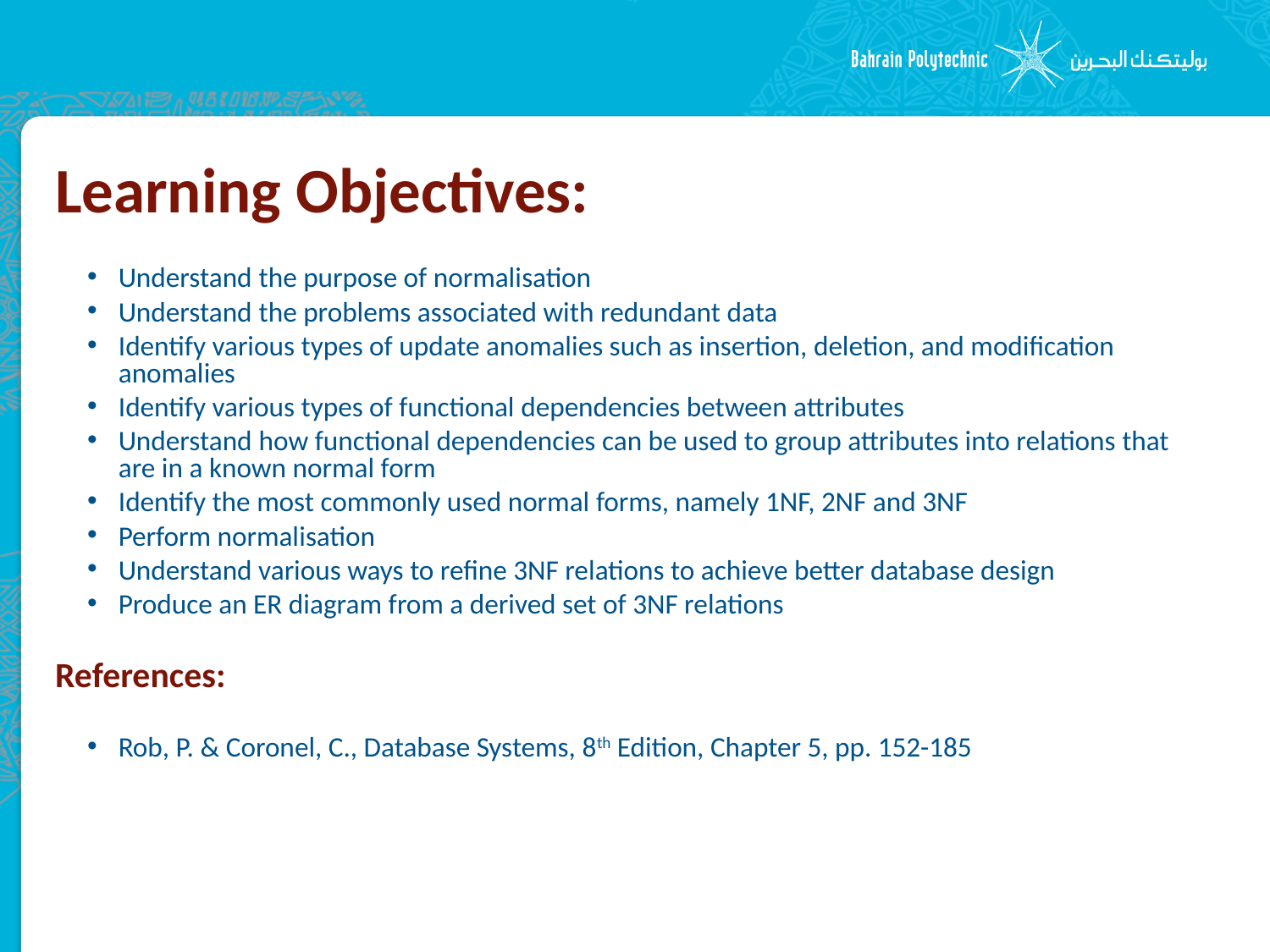

Learning Objectives:

Understand the purpose of normalisation
Understand the problems associated with redundant data
Identify various types of update anomalies such as insertion, deletion, and modification anomalies
Identify various types of functional dependencies between attributes
Understand how functional dependencies can be used to group attributes into relations that are in a known normal form
Identify the most commonly used normal forms, namely 1NF, 2NF and 3NF
Perform normalisation
Understand various ways to refine 3NF relations to achieve better database design
Produce an ER diagram from a derived set of 3NF relations

References:

Rob, P. & Coronel, C., Database Systems, 8th Edition, Chapter 5, pp. 152-185